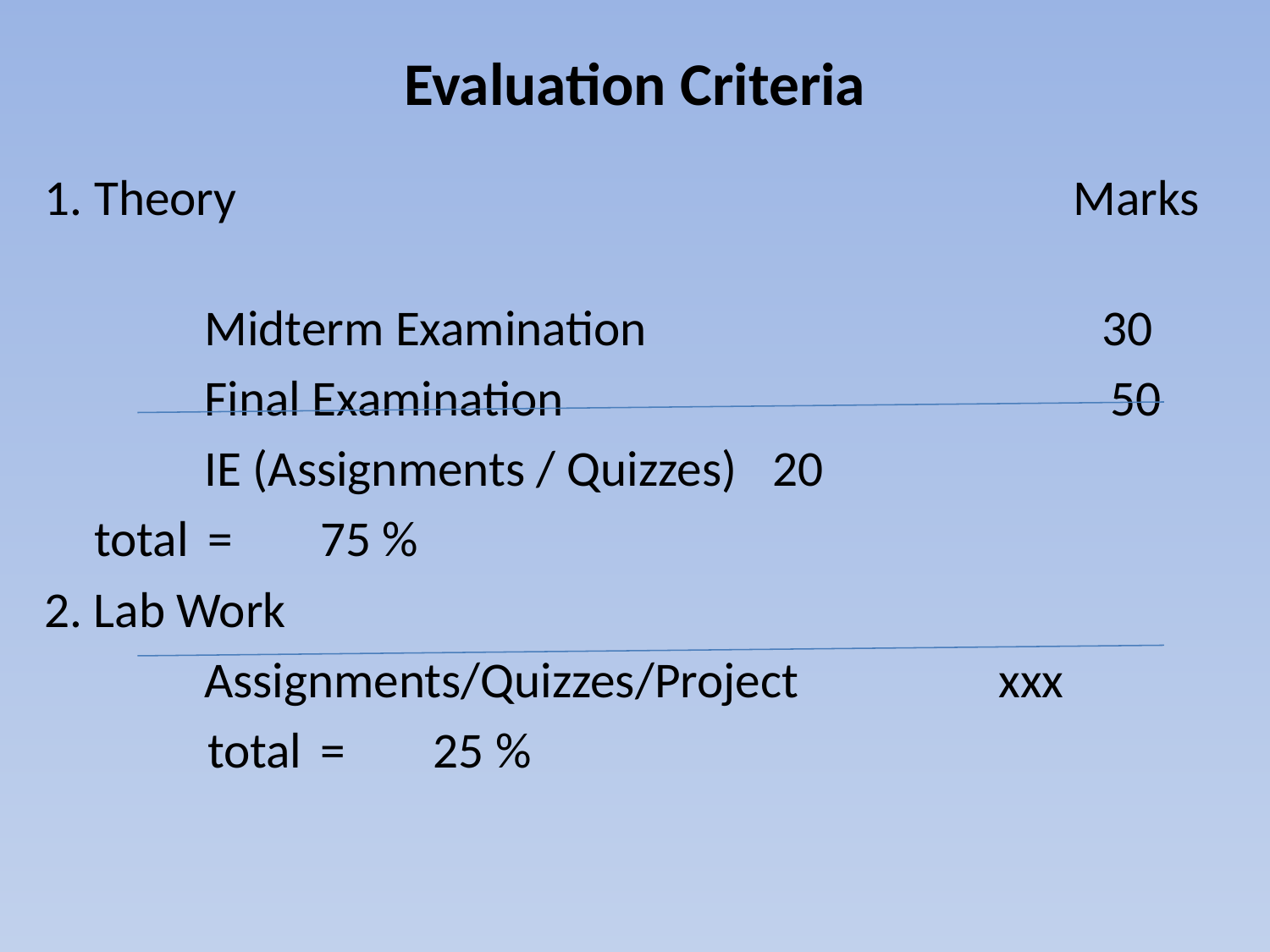

# Evaluation Criteria
1. Theory                                                                       Marks
              Midterm Examination                                        30
              Final Examination                                                50
              IE (Assignments / Quizzes)			20
			total				=		75 %
2. Lab Work
              Assignments/Quizzes/Project                		xxx
	 		total				=		25 %